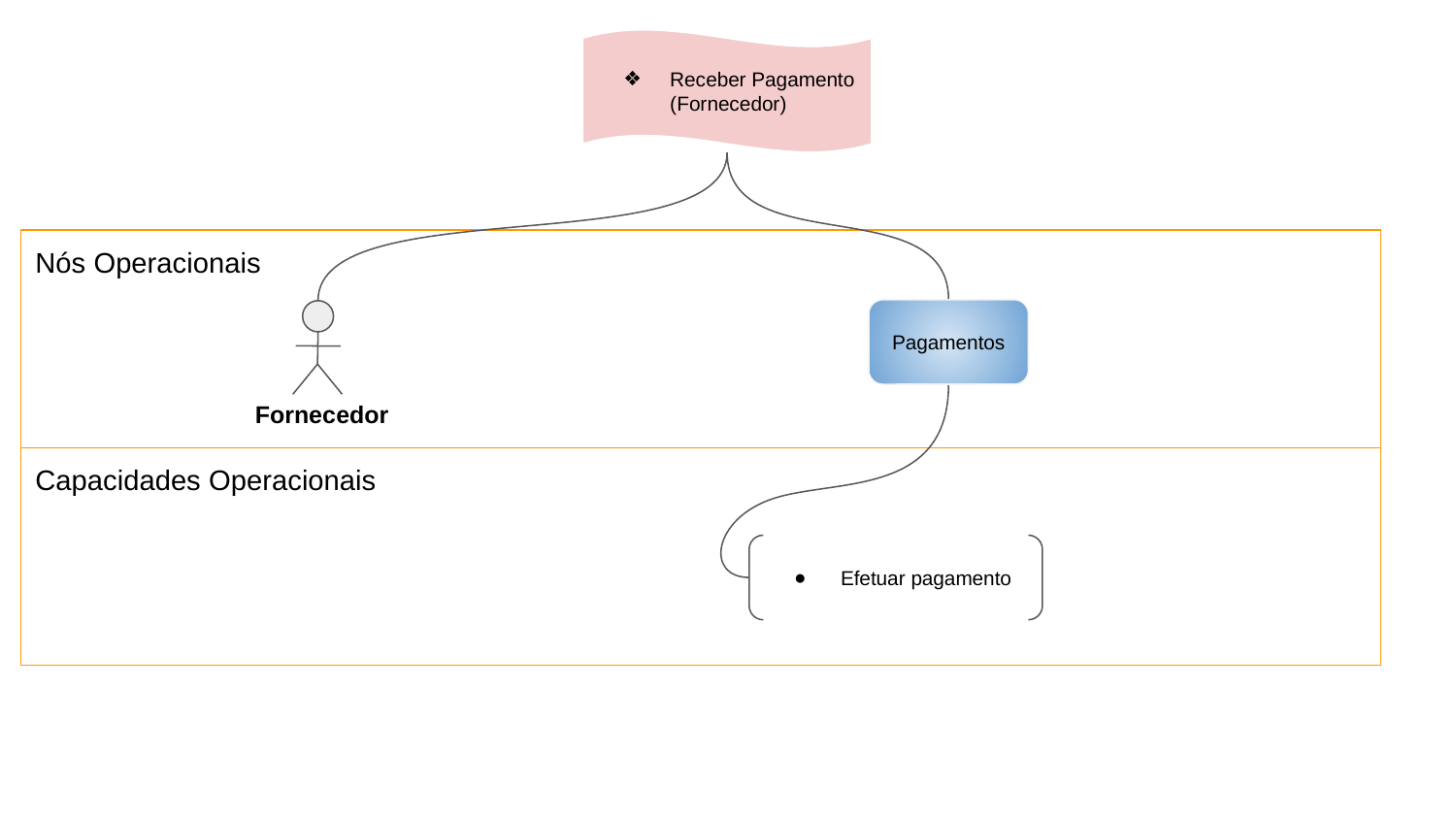

Receber Pagamento (Fornecedor)
Nós Operacionais
Pagamentos

Fornecedor
Capacidades Operacionais
Efetuar pagamento